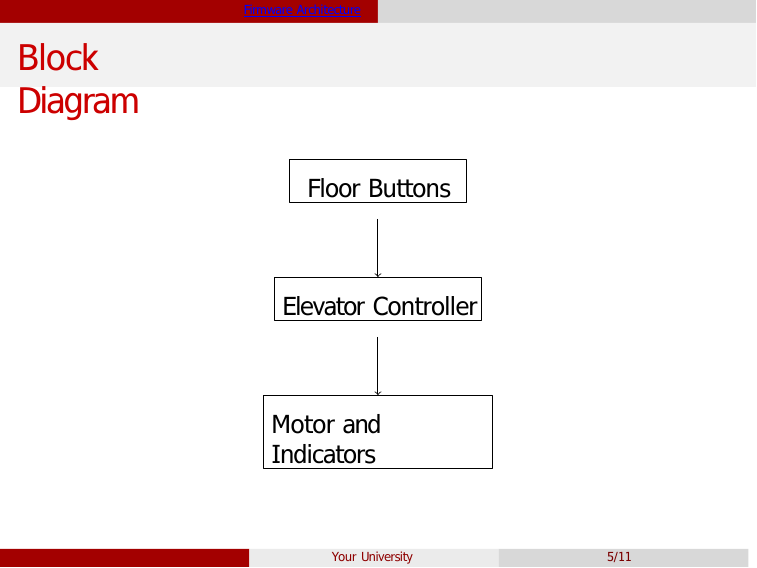

Firmware Architecture
Block Diagram
Floor Buttons

Elevator Controller

Motor and Indicators

Your University
5/11